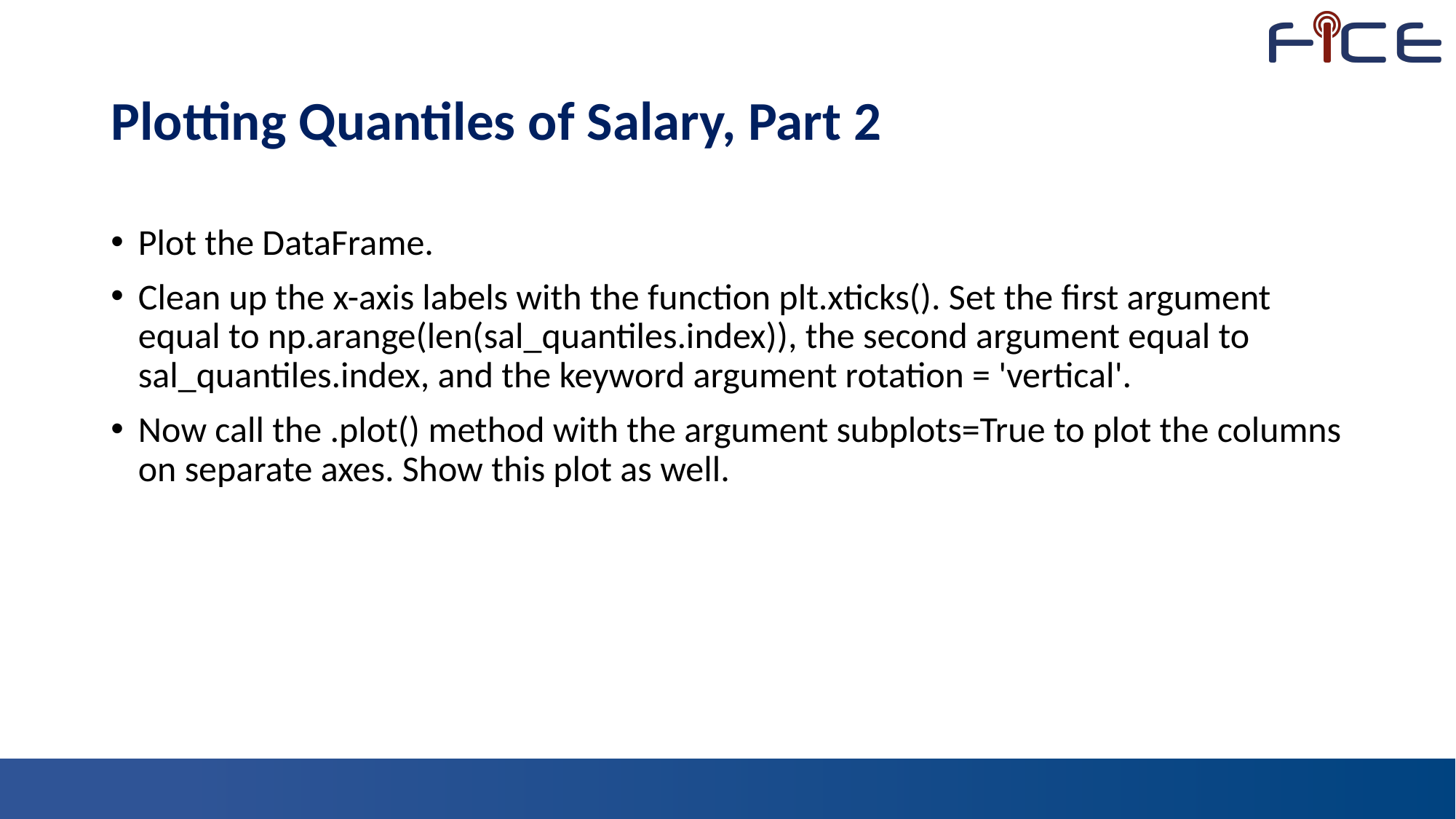

# Plotting Quantiles of Salary, Part 2
Plot the DataFrame.
Clean up the x-axis labels with the function plt.xticks(). Set the first argument equal to np.arange(len(sal_quantiles.index)), the second argument equal to sal_quantiles.index, and the keyword argument rotation = 'vertical'.
Now call the .plot() method with the argument subplots=True to plot the columns on separate axes. Show this plot as well.